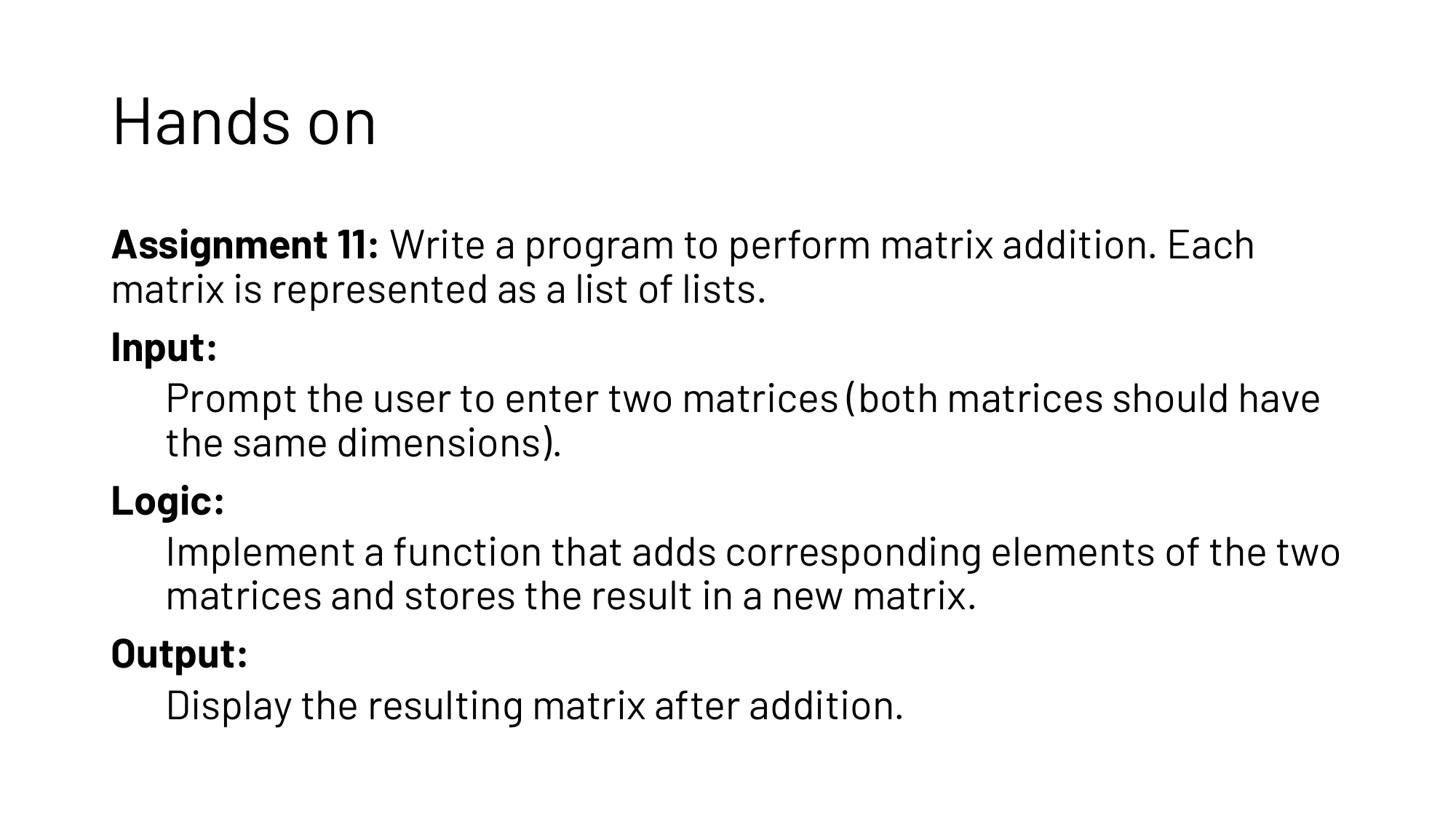

# Hands on
Assignment 11: Write a program to perform matrix addition. Each matrix is represented as a list of lists.
Input:
Prompt the user to enter two matrices (both matrices should have the same dimensions).
Logic:
Implement a function that adds corresponding elements of the two matrices and stores the result in a new matrix.
Output:
Display the resulting matrix after addition.